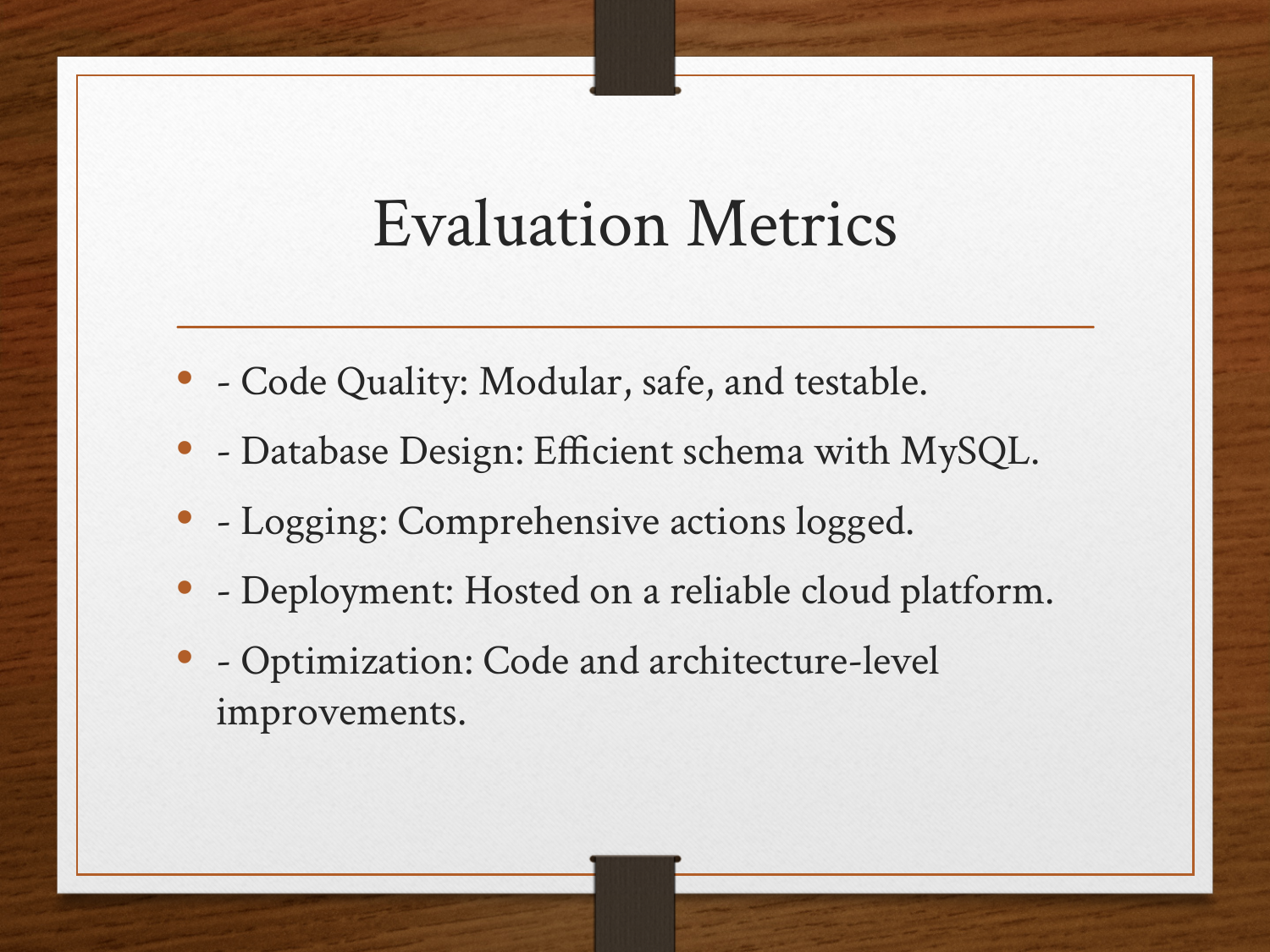

# Evaluation Metrics
- Code Quality: Modular, safe, and testable.
- Database Design: Efficient schema with MySQL.
- Logging: Comprehensive actions logged.
- Deployment: Hosted on a reliable cloud platform.
- Optimization: Code and architecture-level improvements.